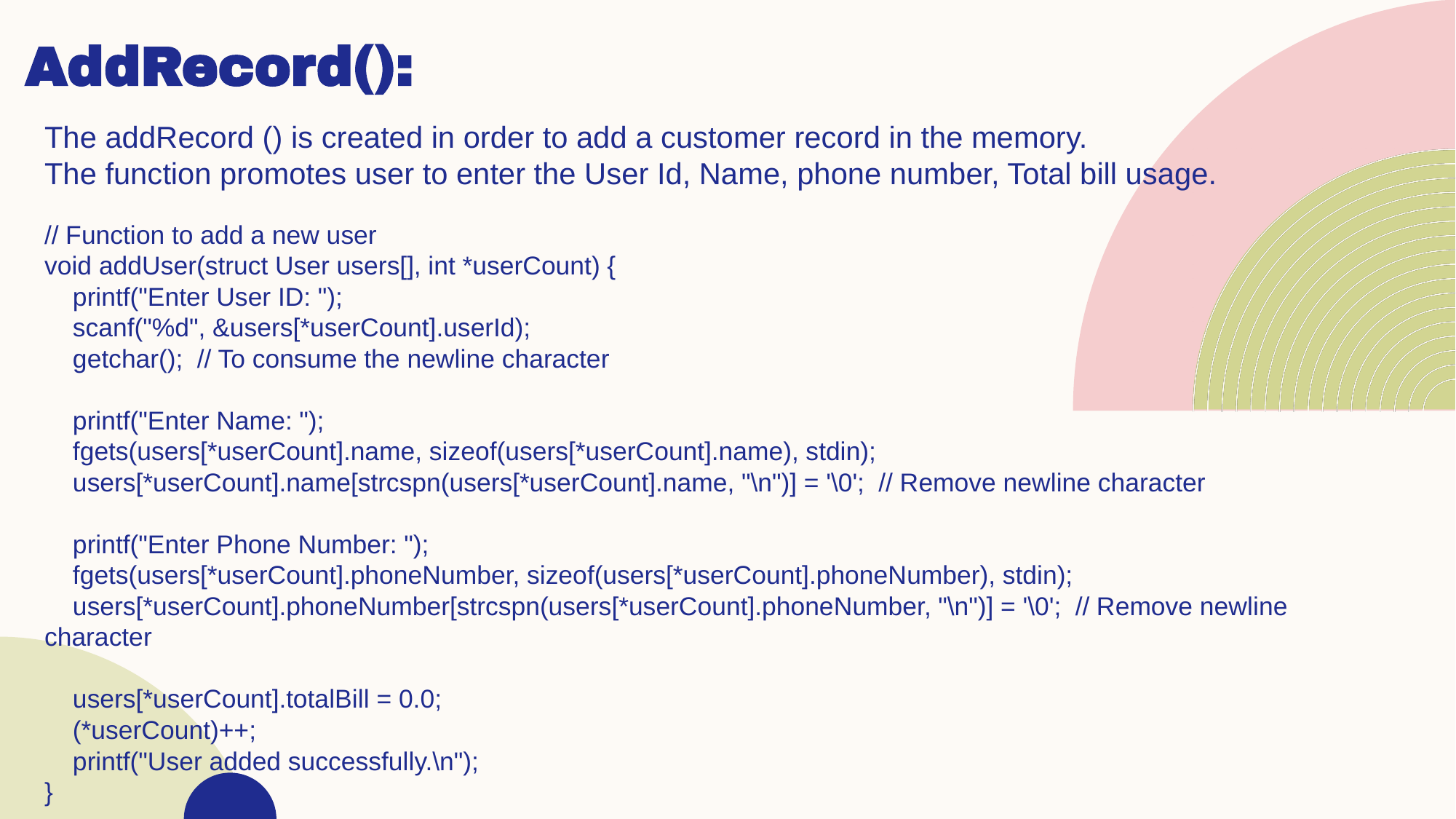

# AddRecord():
The addRecord () is created in order to add a customer record in the memory.
The function promotes user to enter the User Id, Name, phone number, Total bill usage.

// Function to add a new user
void addUser(struct User users[], int *userCount) {
    printf("Enter User ID: ");
    scanf("%d", &users[*userCount].userId);
    getchar();  // To consume the newline character

    printf("Enter Name: ");
    fgets(users[*userCount].name, sizeof(users[*userCount].name), stdin);
    users[*userCount].name[strcspn(users[*userCount].name, "\n")] = '\0';  // Remove newline character

    printf("Enter Phone Number: ");
    fgets(users[*userCount].phoneNumber, sizeof(users[*userCount].phoneNumber), stdin);
    users[*userCount].phoneNumber[strcspn(users[*userCount].phoneNumber, "\n")] = '\0';  // Remove newline character

    users[*userCount].totalBill = 0.0;
    (*userCount)++;
    printf("User added successfully.\n");
}